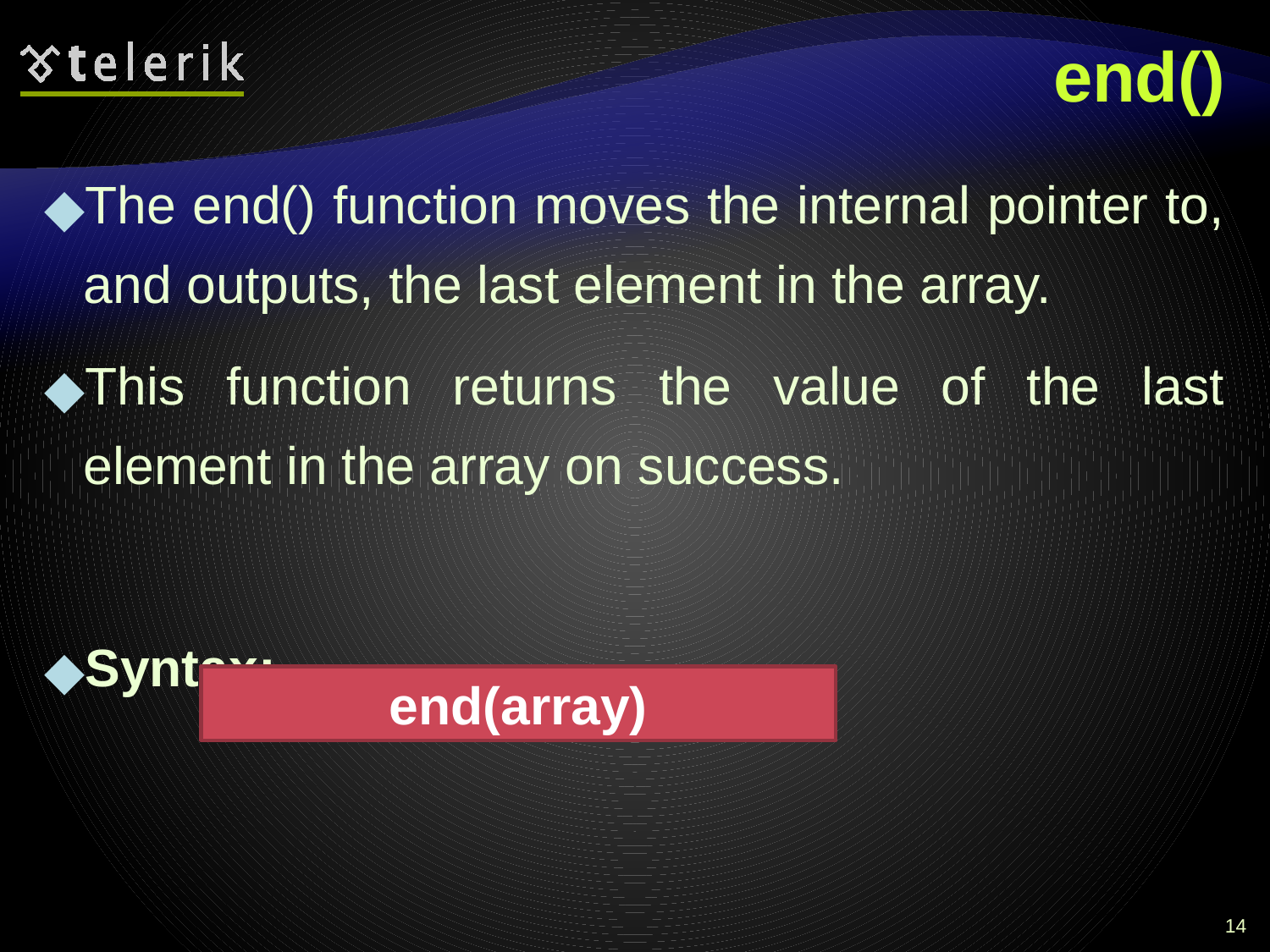

# end()
The end() function moves the internal pointer to, and outputs, the last element in the array.
This function returns the value of the last element in the array on success.

Syntax:

end(array)
14